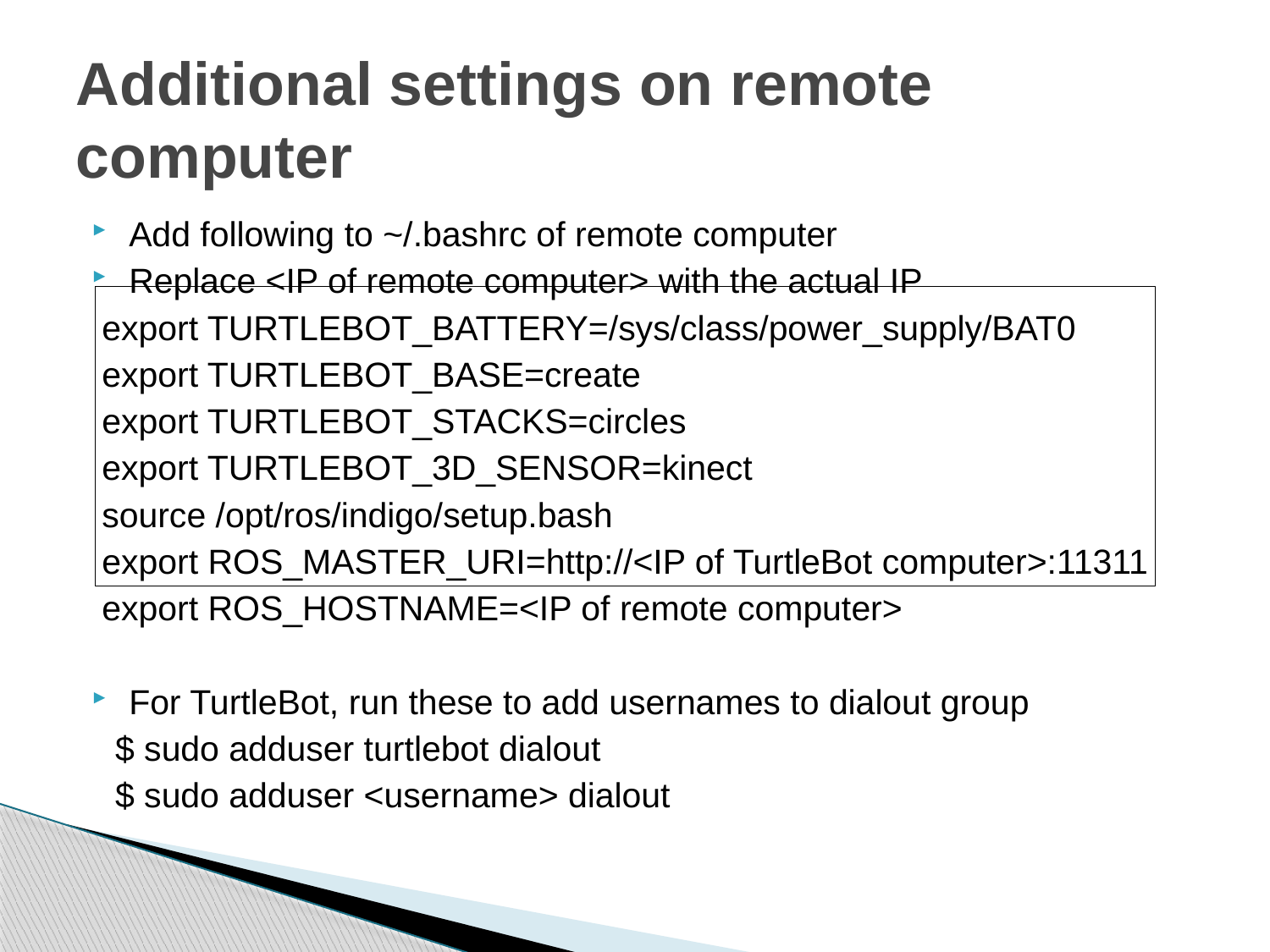

# Additional settings on remote computer
Add following to ~/.bashrc of remote computer
Replace <IP of remote computer> with the actual IP
export TURTLEBOT_BATTERY=/sys/class/power_supply/BAT0
export TURTLEBOT_BASE=create
export TURTLEBOT_STACKS=circles
export TURTLEBOT_3D_SENSOR=kinect
source /opt/ros/indigo/setup.bash
export ROS_MASTER_URI=http://<IP of TurtleBot computer>:11311
export ROS_HOSTNAME=<IP of remote computer>

For TurtleBot, run these to add usernames to dialout group
$ sudo adduser turtlebot dialout
$ sudo adduser <username> dialout